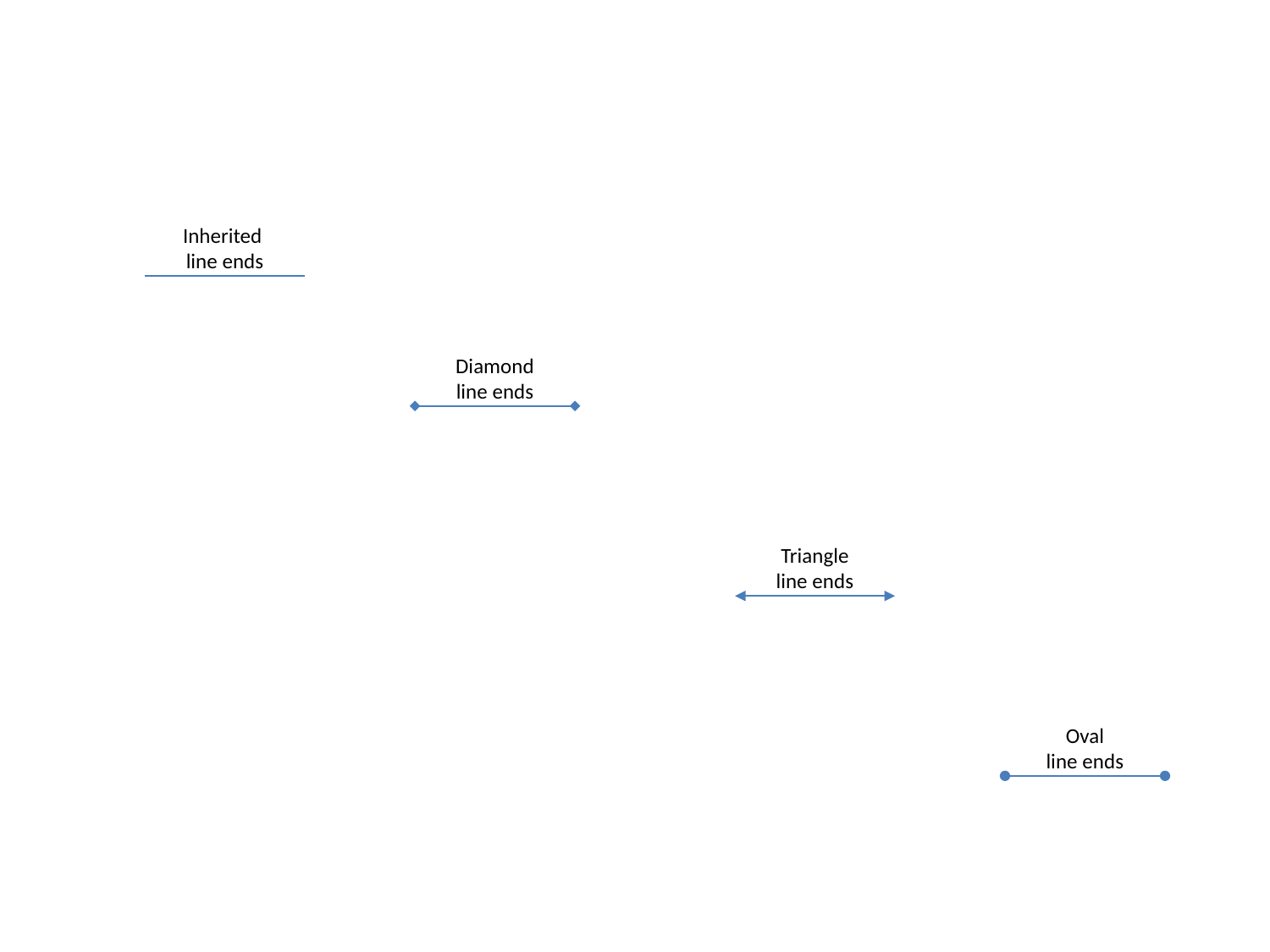

Inherited
line ends

Diamond
line ends

Triangle
line ends

Oval
line ends